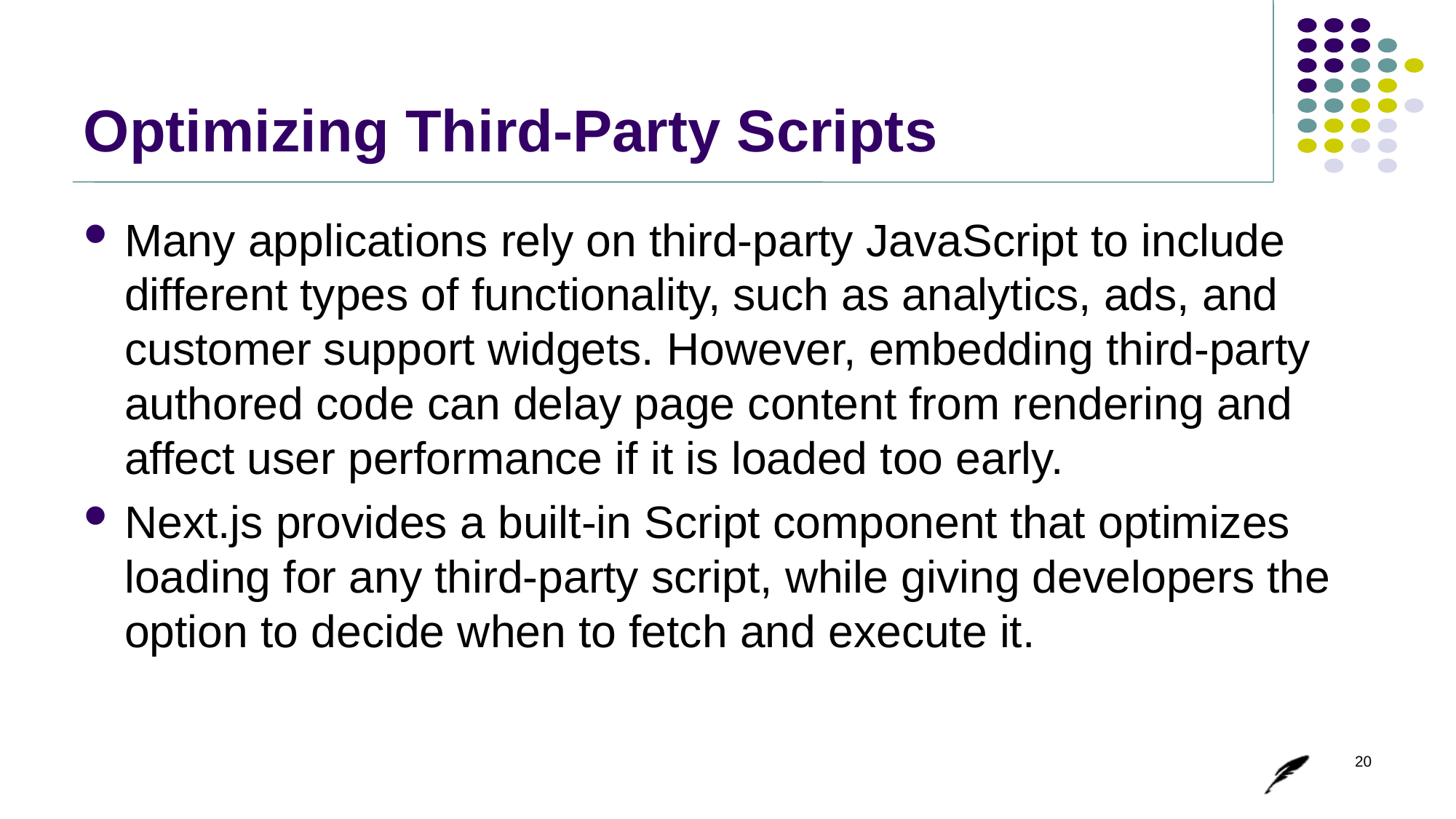

# Optimizing Third-Party Scripts
Many applications rely on third-party JavaScript to include different types of functionality, such as analytics, ads, and customer support widgets. However, embedding third-party authored code can delay page content from rendering and affect user performance if it is loaded too early.
Next.js provides a built-in Script component that optimizes loading for any third-party script, while giving developers the option to decide when to fetch and execute it.
20